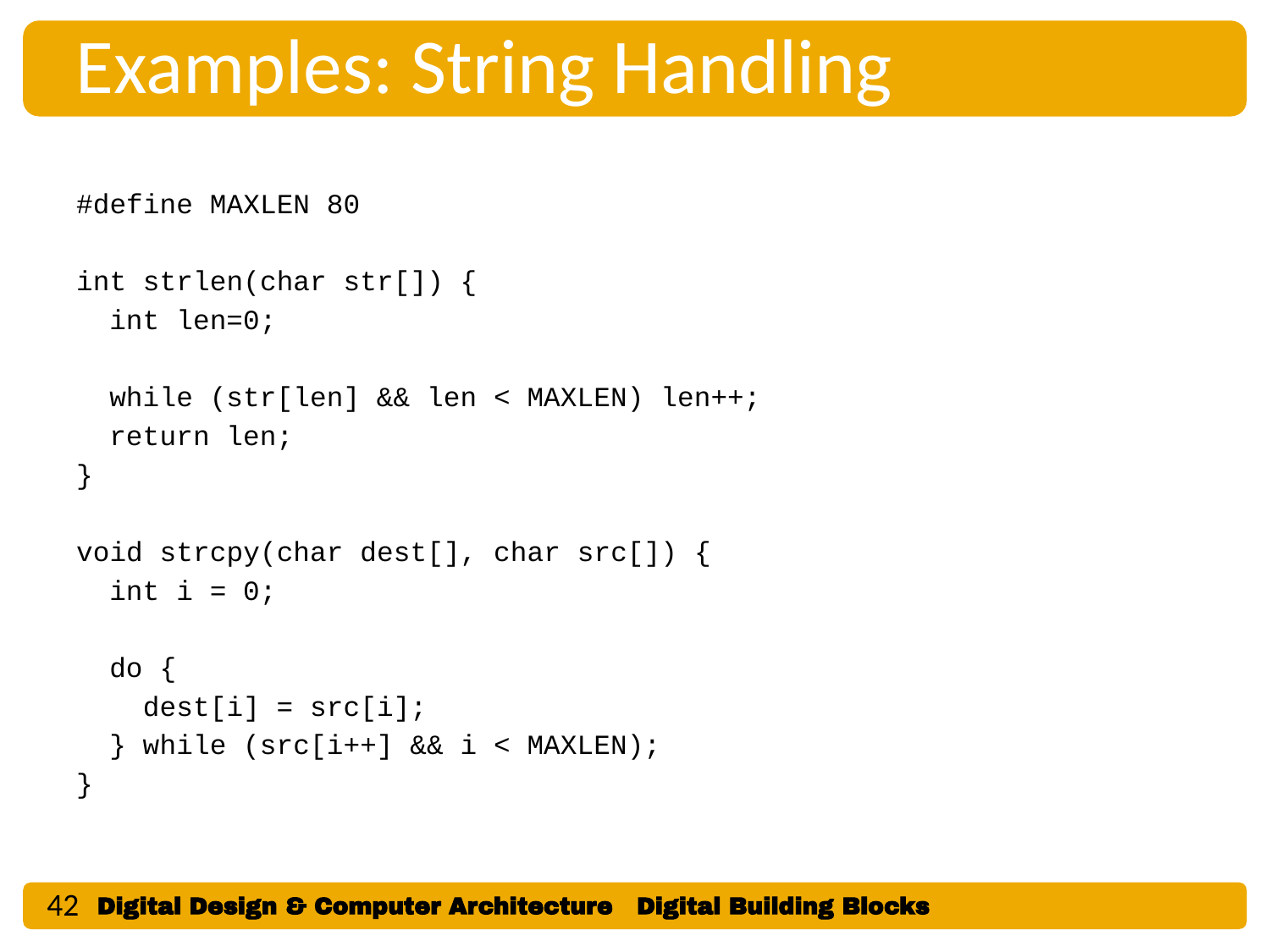

Examples: String Handling
#define MAXLEN 80

int strlen(char str[]) {
  int len=0;

  while (str[len] && len < MAXLEN) len++;
  return len;
}

void strcpy(char dest[], char src[]) {
  int i = 0;

  do {
    dest[i] = src[i];
  } while (src[i++] && i < MAXLEN);
}

42